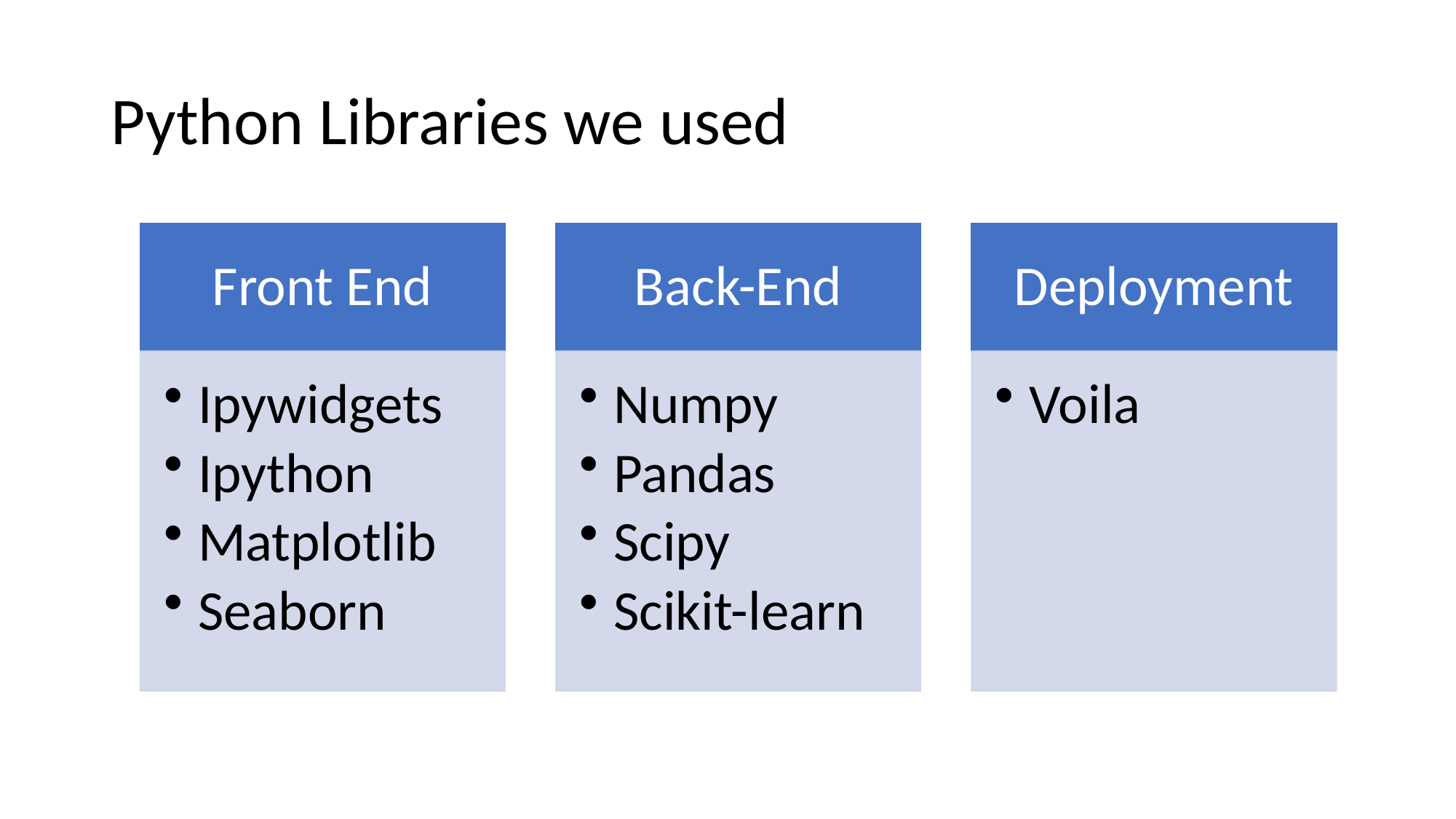

# Python Libraries we used
Front End
Ipywidgets
Ipython
Matplotlib
Seaborn
Back-End
Numpy
Pandas
Scipy
Scikit-learn
Deployment
Voila